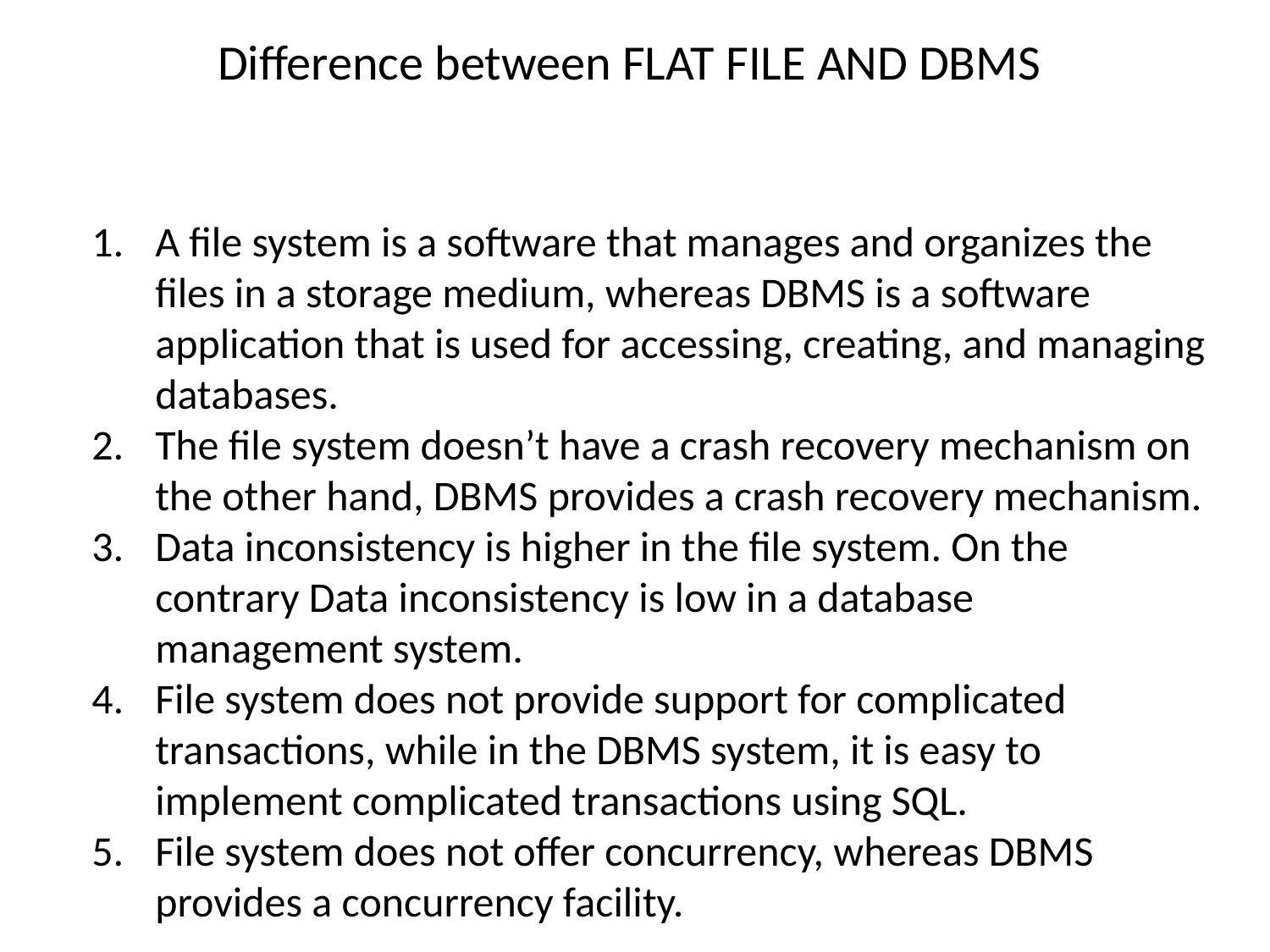

# Difference between FLAT FILE AND DBMS
A file system is a software that manages and organizes the files in a storage medium, whereas DBMS is a software application that is used for accessing, creating, and managing databases.
The file system doesn’t have a crash recovery mechanism on the other hand, DBMS provides a crash recovery mechanism.
Data inconsistency is higher in the file system. On the contrary Data inconsistency is low in a database management system.
File system does not provide support for complicated transactions, while in the DBMS system, it is easy to implement complicated transactions using SQL.
File system does not offer concurrency, whereas DBMS provides a concurrency facility.